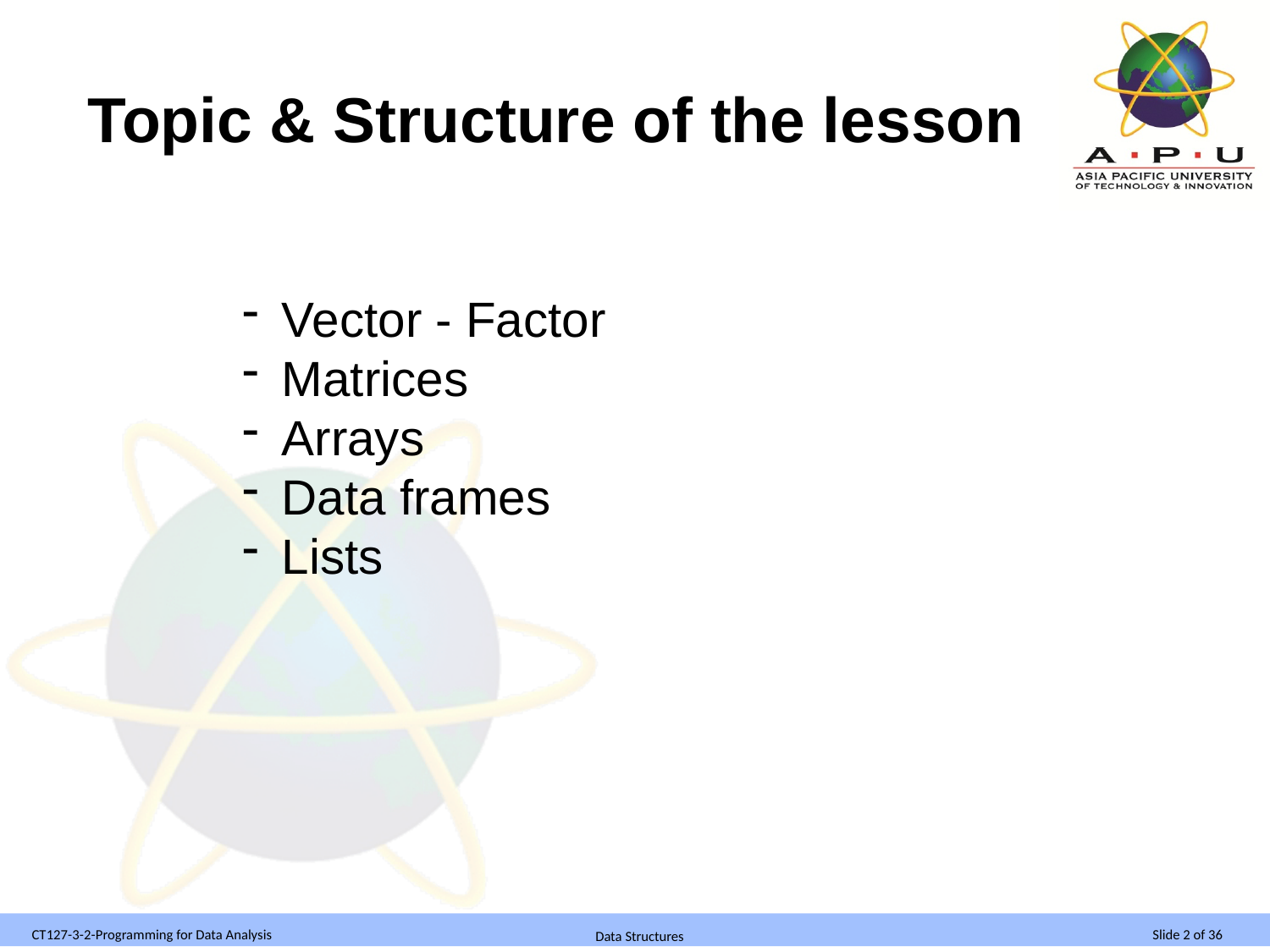

# Topic & Structure of the lesson

Vector - Factor
Matrices
Arrays
Data frames
Lists